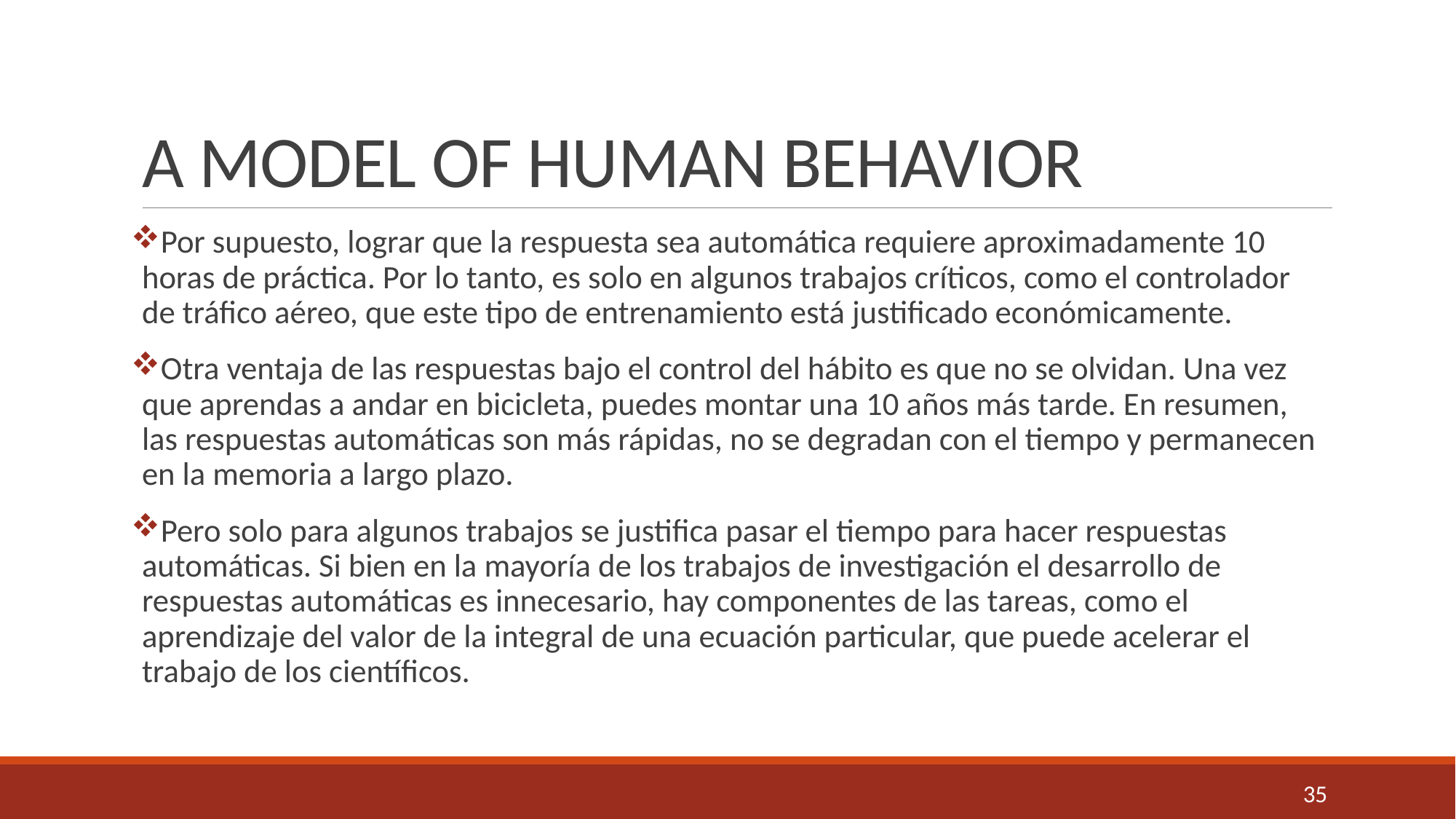

# A MODEL OF HUMAN BEHAVIOR
Por supuesto, lograr que la respuesta sea automática requiere aproximadamente 10 horas de práctica. Por lo tanto, es solo en algunos trabajos críticos, como el controlador de tráfico aéreo, que este tipo de entrenamiento está justificado económicamente.
Otra ventaja de las respuestas bajo el control del hábito es que no se olvidan. Una vez que aprendas a andar en bicicleta, puedes montar una 10 años más tarde. En resumen, las respuestas automáticas son más rápidas, no se degradan con el tiempo y permanecen en la memoria a largo plazo.
Pero solo para algunos trabajos se justifica pasar el tiempo para hacer respuestas automáticas. Si bien en la mayoría de los trabajos de investigación el desarrollo de respuestas automáticas es innecesario, hay componentes de las tareas, como el aprendizaje del valor de la integral de una ecuación particular, que puede acelerar el trabajo de los científicos.
35